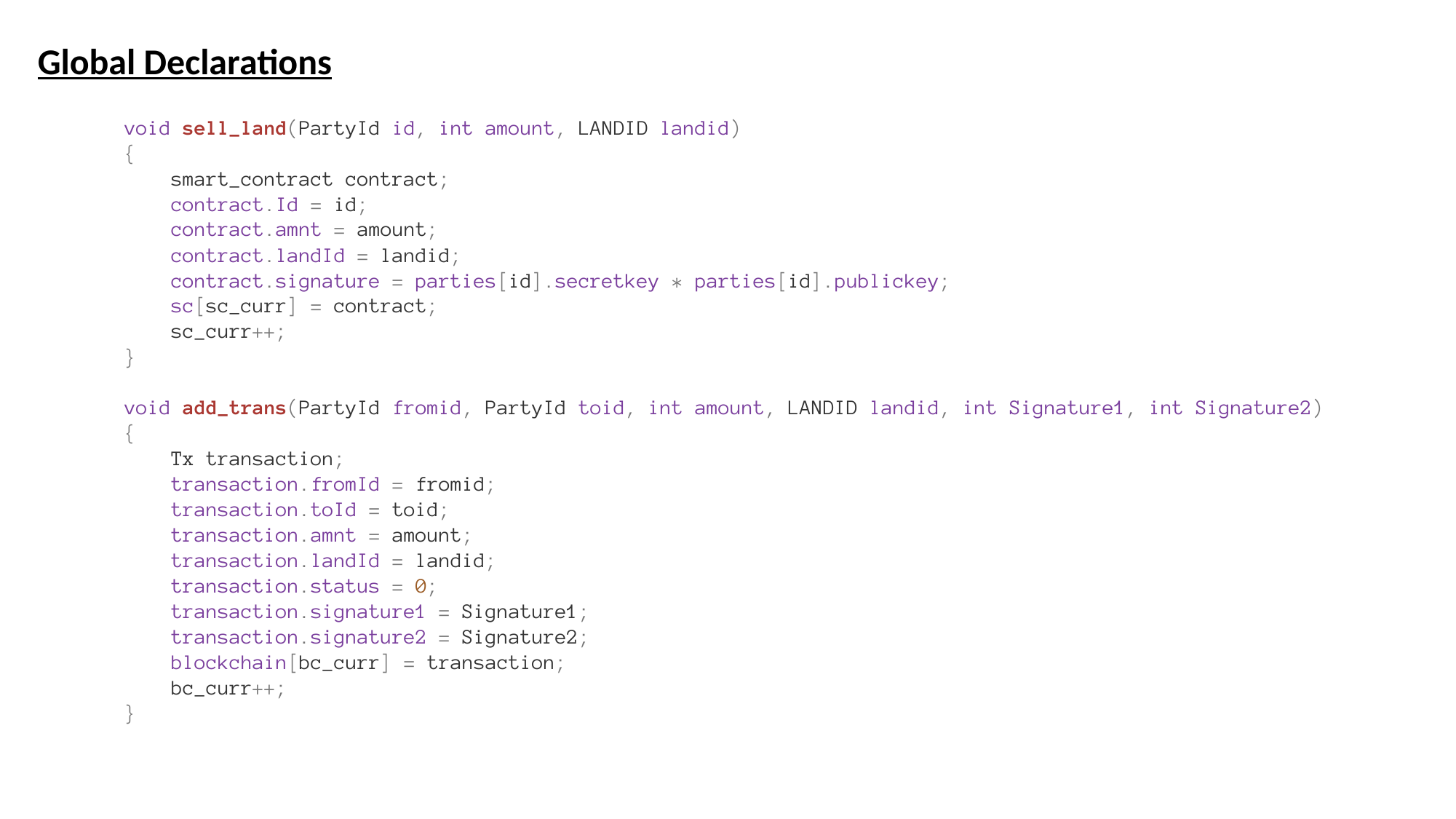

Global Declarations
void sell_land(PartyId id, int amount, LANDID landid)
{
    smart_contract contract;
    contract.Id = id;
    contract.amnt = amount;
    contract.landId = landid;
    contract.signature = parties[id].secretkey * parties[id].publickey;
    sc[sc_curr] = contract;
    sc_curr++;
}
void add_trans(PartyId fromid, PartyId toid, int amount, LANDID landid, int Signature1, int Signature2)
{
    Tx transaction;
    transaction.fromId = fromid;
    transaction.toId = toid;
    transaction.amnt = amount;
    transaction.landId = landid;
    transaction.status = 0;
    transaction.signature1 = Signature1;
    transaction.signature2 = Signature2;
    blockchain[bc_curr] = transaction;
    bc_curr++;
}